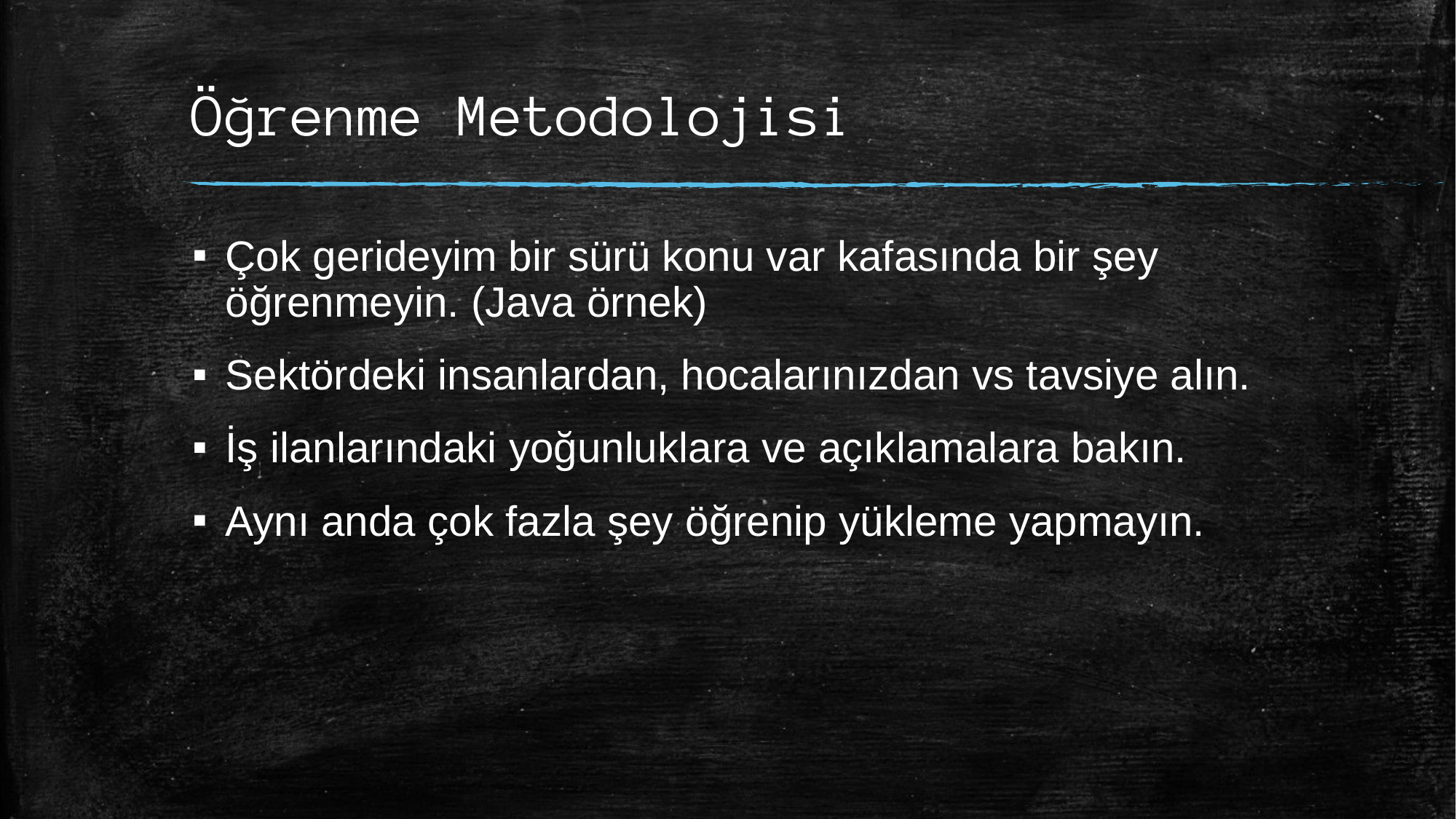

# Öğrenme Metodolojisi
Çok gerideyim bir sürü konu var kafasında bir şey öğrenmeyin. (Java örnek)
Sektördeki insanlardan, hocalarınızdan vs tavsiye alın.
İş ilanlarındaki yoğunluklara ve açıklamalara bakın.
Aynı anda çok fazla şey öğrenip yükleme yapmayın.